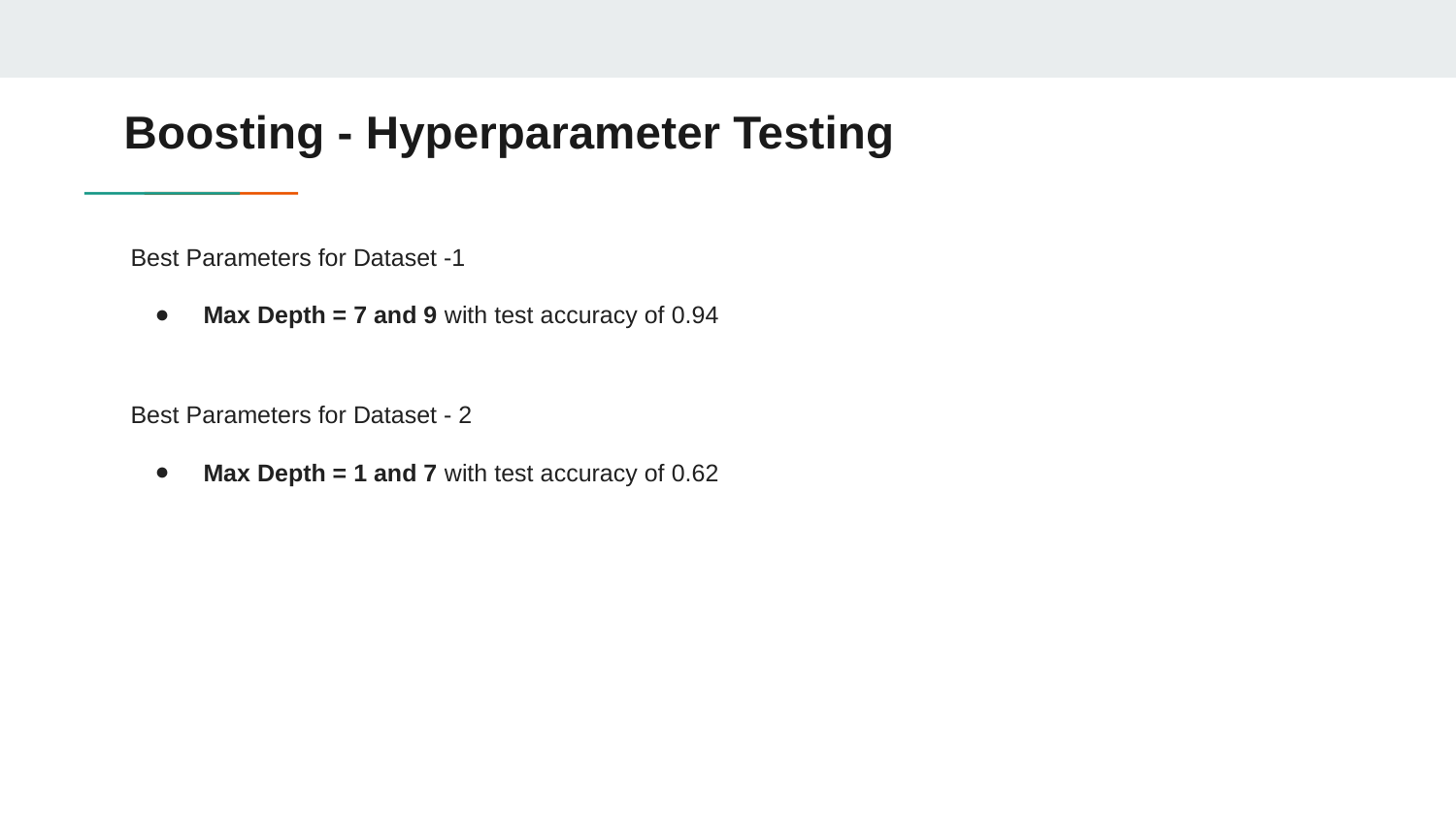

# Boosting - Hyperparameter Testing
Best Parameters for Dataset -1
Max Depth = 7 and 9 with test accuracy of 0.94

Best Parameters for Dataset - 2
Max Depth = 1 and 7 with test accuracy of 0.62